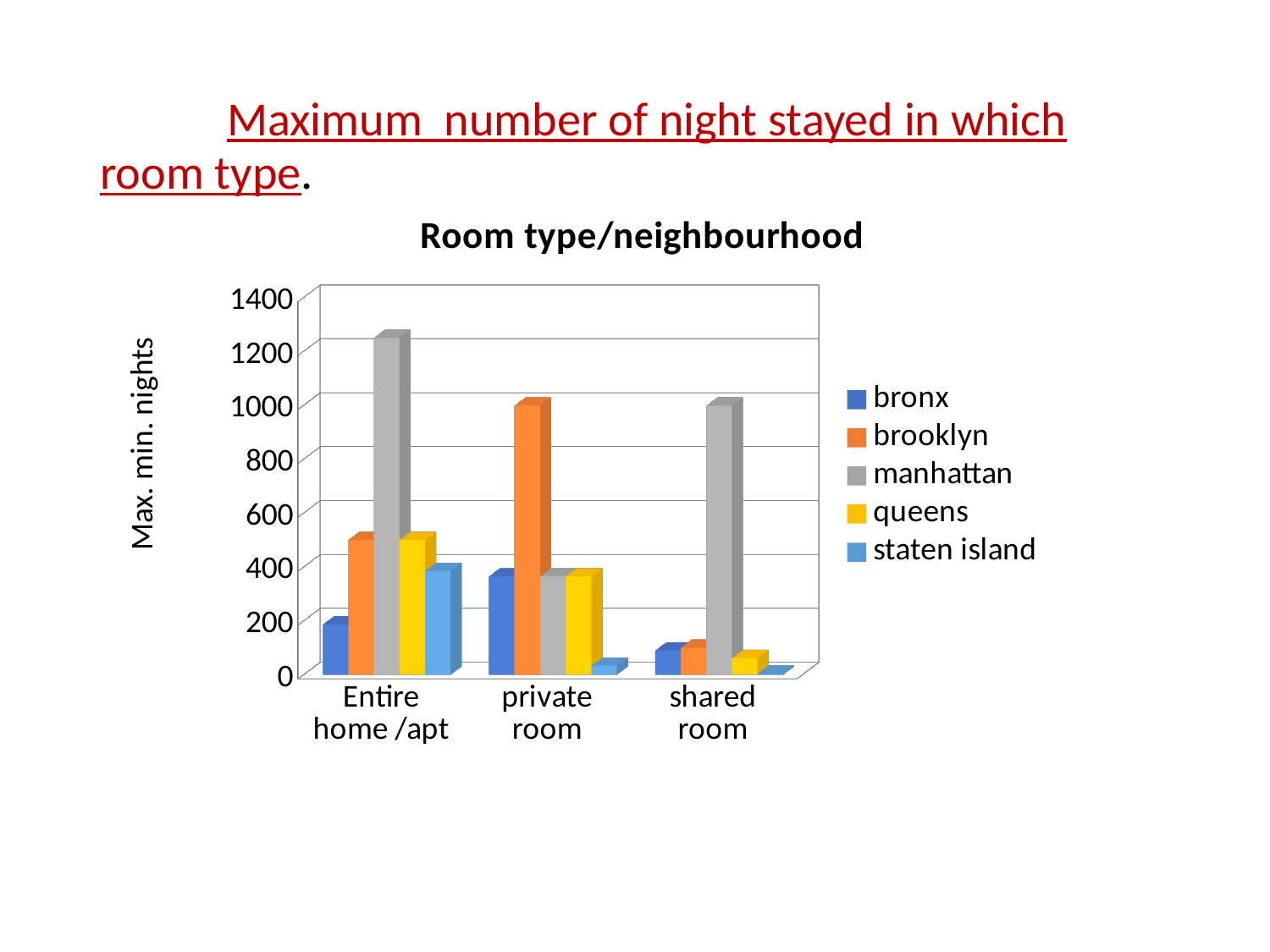

# Maximum  number of night stayed in which room type.

[unsupported chart]

Max. min. nights